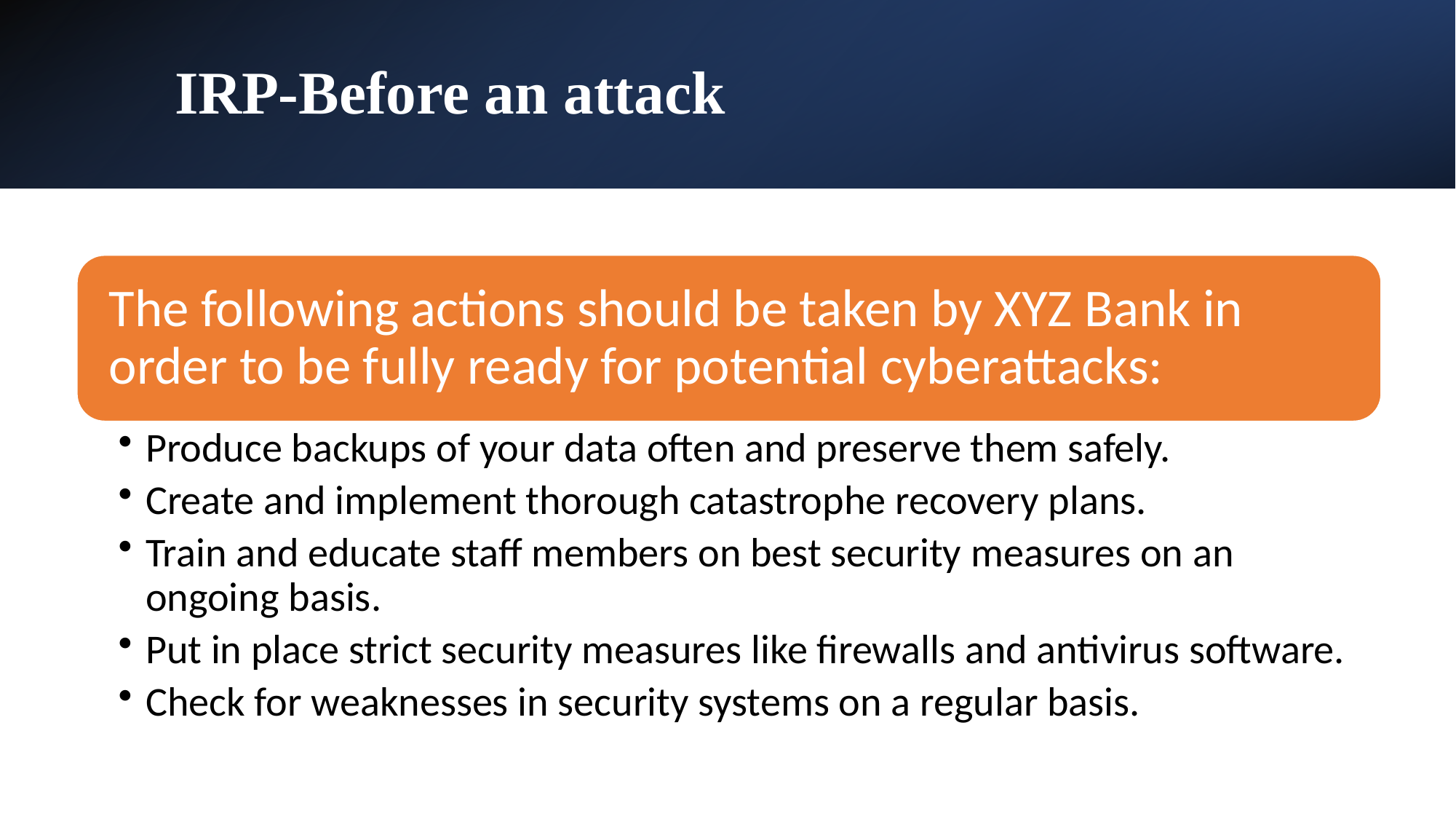

# IRP-Before an attack
The following actions should be taken by XYZ Bank in order to be fully ready for potential cyberattacks:
Produce backups of your data often and preserve them safely.
Create and implement thorough catastrophe recovery plans.
Train and educate staff members on best security measures on an ongoing basis.
Put in place strict security measures like firewalls and antivirus software.
Check for weaknesses in security systems on a regular basis.